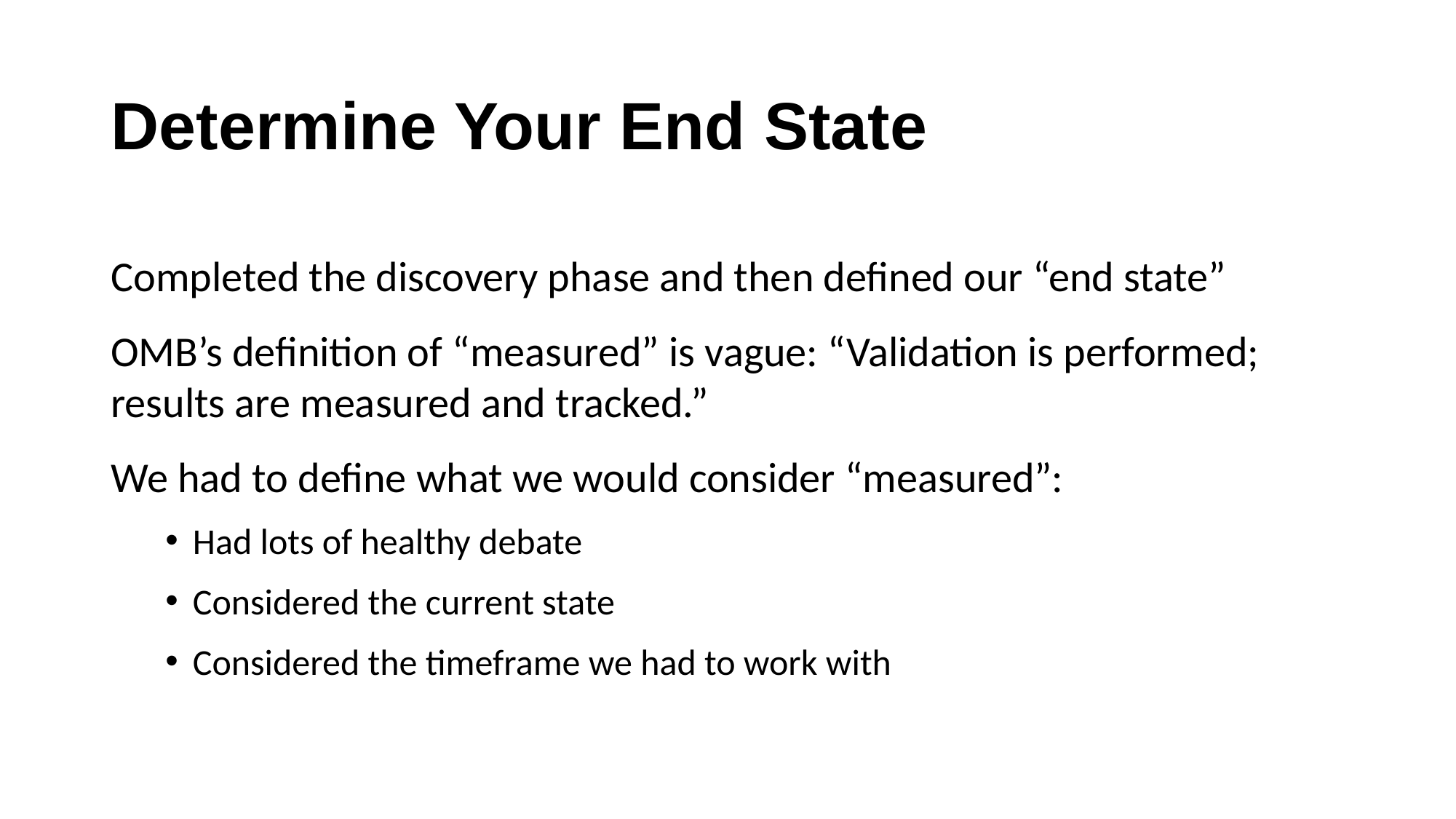

# Determine Your End State
Completed the discovery phase and then defined our “end state”
OMB’s definition of “measured” is vague: “Validation is performed; results are measured and tracked.”
We had to define what we would consider “measured”:
Had lots of healthy debate
Considered the current state
Considered the timeframe we had to work with